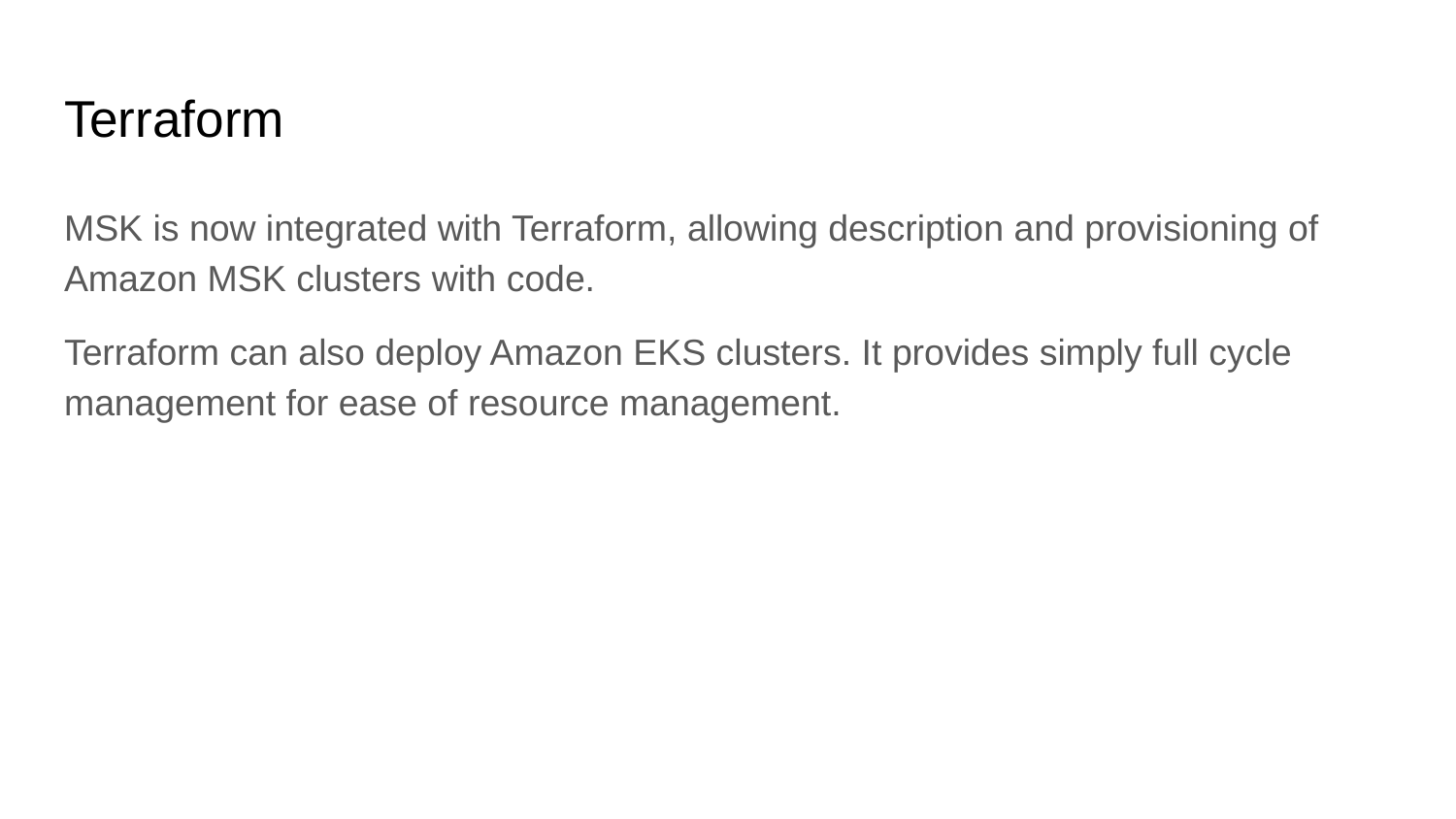

# Terraform
MSK is now integrated with Terraform, allowing description and provisioning of Amazon MSK clusters with code.
Terraform can also deploy Amazon EKS clusters. It provides simply full cycle management for ease of resource management.